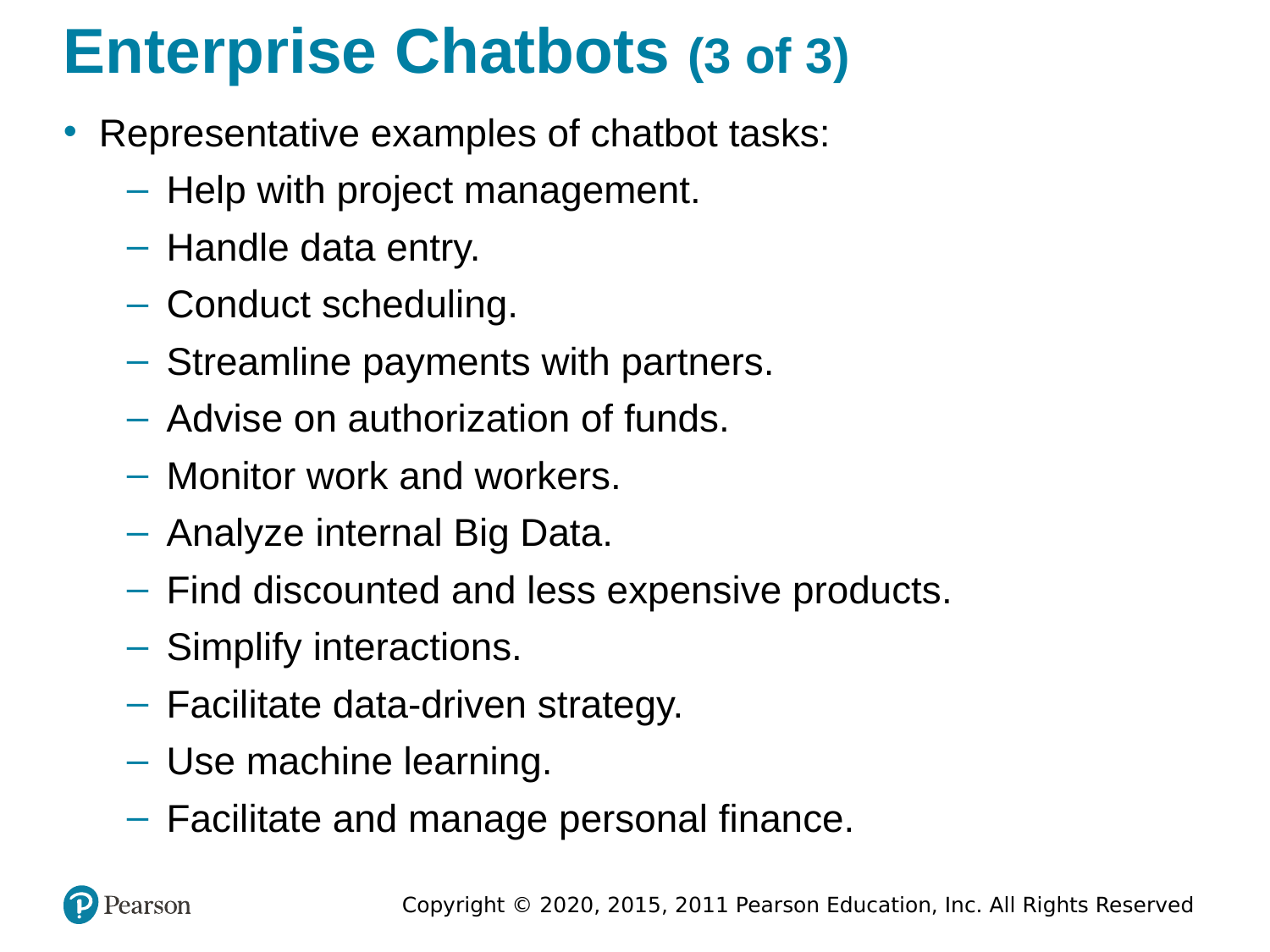

# Enterprise Chatbots (3 of 3)
Representative examples of chatbot tasks:
Help with project management.
Handle data entry.
Conduct scheduling.
Streamline payments with partners.
Advise on authorization of funds.
Monitor work and workers.
Analyze internal Big Data.
Find discounted and less expensive products.
Simplify interactions.
Facilitate data-driven strategy.
Use machine learning.
Facilitate and manage personal finance.